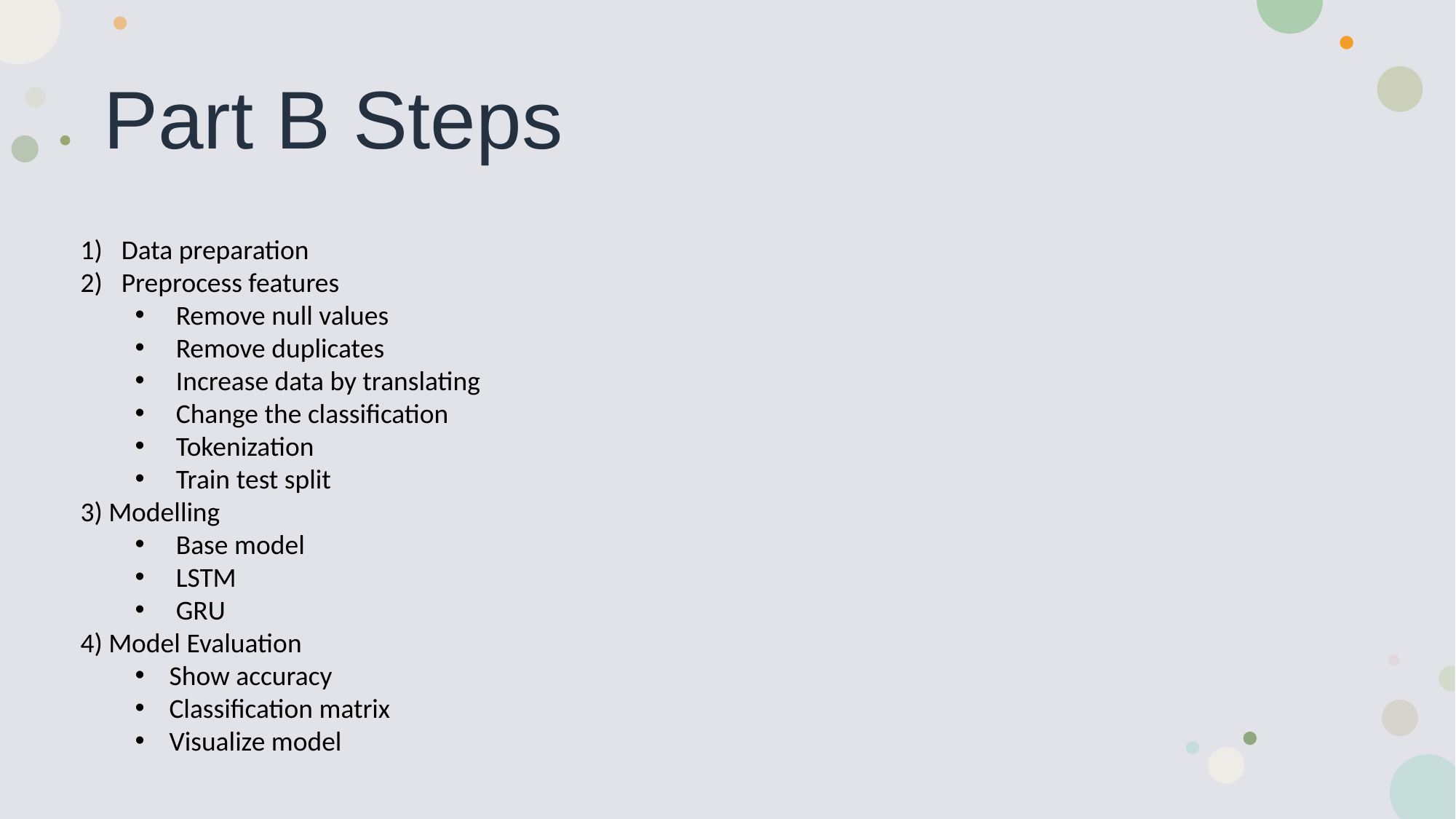

# Part B Steps
Data preparation
Preprocess features
Remove null values
Remove duplicates
Increase data by translating
Change the classification
Tokenization
Train test split
3) Modelling
Base model
LSTM
GRU
4) Model Evaluation
Show accuracy
Classification matrix
Visualize model